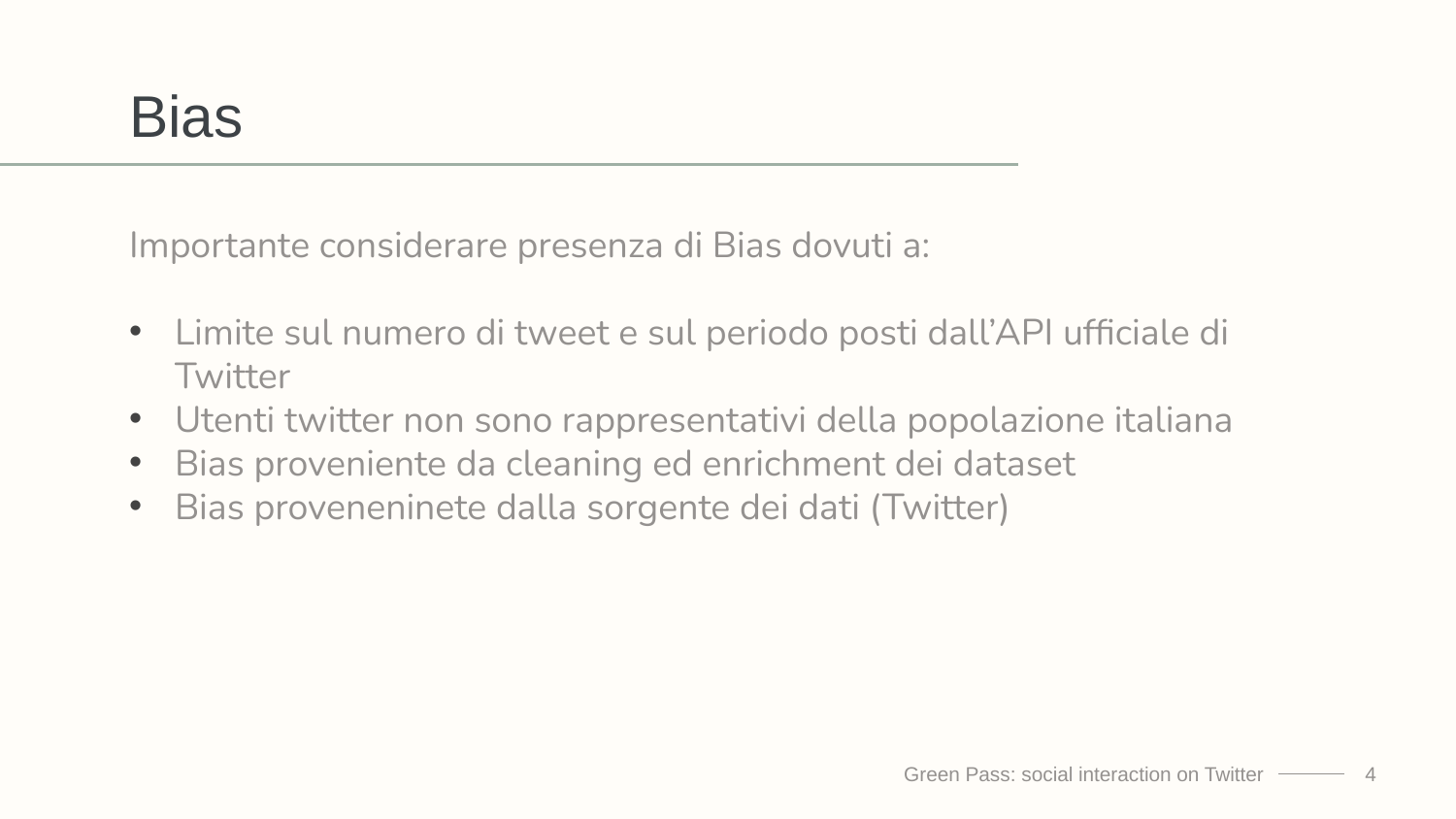

# Bias
Importante considerare presenza di Bias dovuti a:

Limite sul numero di tweet e sul periodo posti dall’API ufficiale di Twitter
Utenti twitter non sono rappresentativi della popolazione italiana
Bias proveniente da cleaning ed enrichment dei dataset
Bias proveneninete dalla sorgente dei dati (Twitter)
Green Pass: social interaction on Twitter